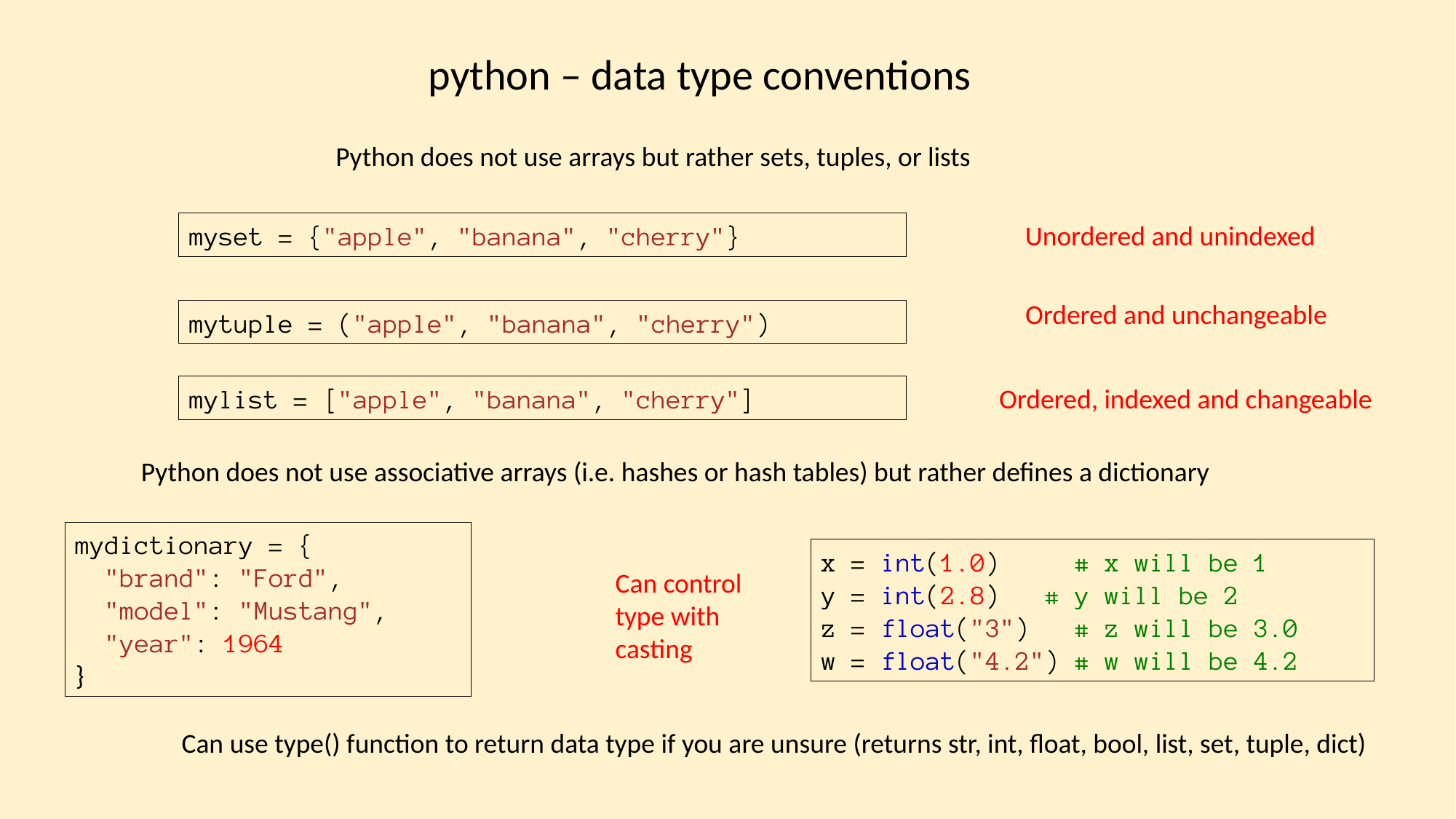

python – data type conventions
Python does not use arrays but rather sets, tuples, or lists
myset = {"apple", "banana", "cherry"}
Unordered and unindexed
Ordered and unchangeable
mytuple = ("apple", "banana", "cherry")
mylist = ["apple", "banana", "cherry"]
Ordered, indexed and changeable
Python does not use associative arrays (i.e. hashes or hash tables) but rather defines a dictionary
mydictionary = {
  "brand": "Ford",
  "model": "Mustang",
  "year": 1964
}
x = int(1.0)     # x will be 1
y = int(2.8)   # y will be 2
z = float("3")   # z will be 3.0
w = float("4.2") # w will be 4.2
Can control type with casting
Can use type() function to return data type if you are unsure (returns str, int, float, bool, list, set, tuple, dict)